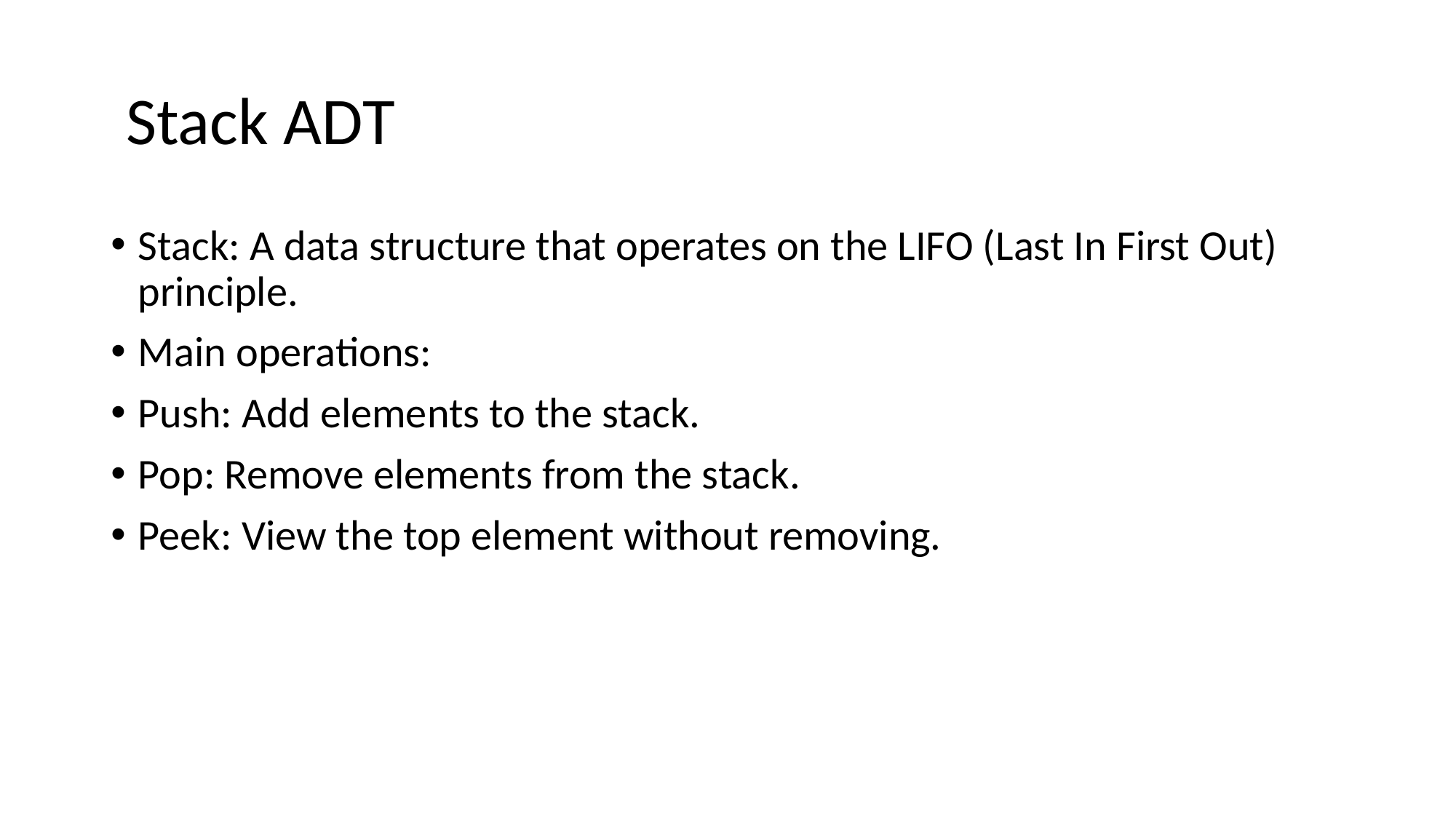

# Stack ADT
Stack: A data structure that operates on the LIFO (Last In First Out) principle.
Main operations:
Push: Add elements to the stack.
Pop: Remove elements from the stack.
Peek: View the top element without removing.